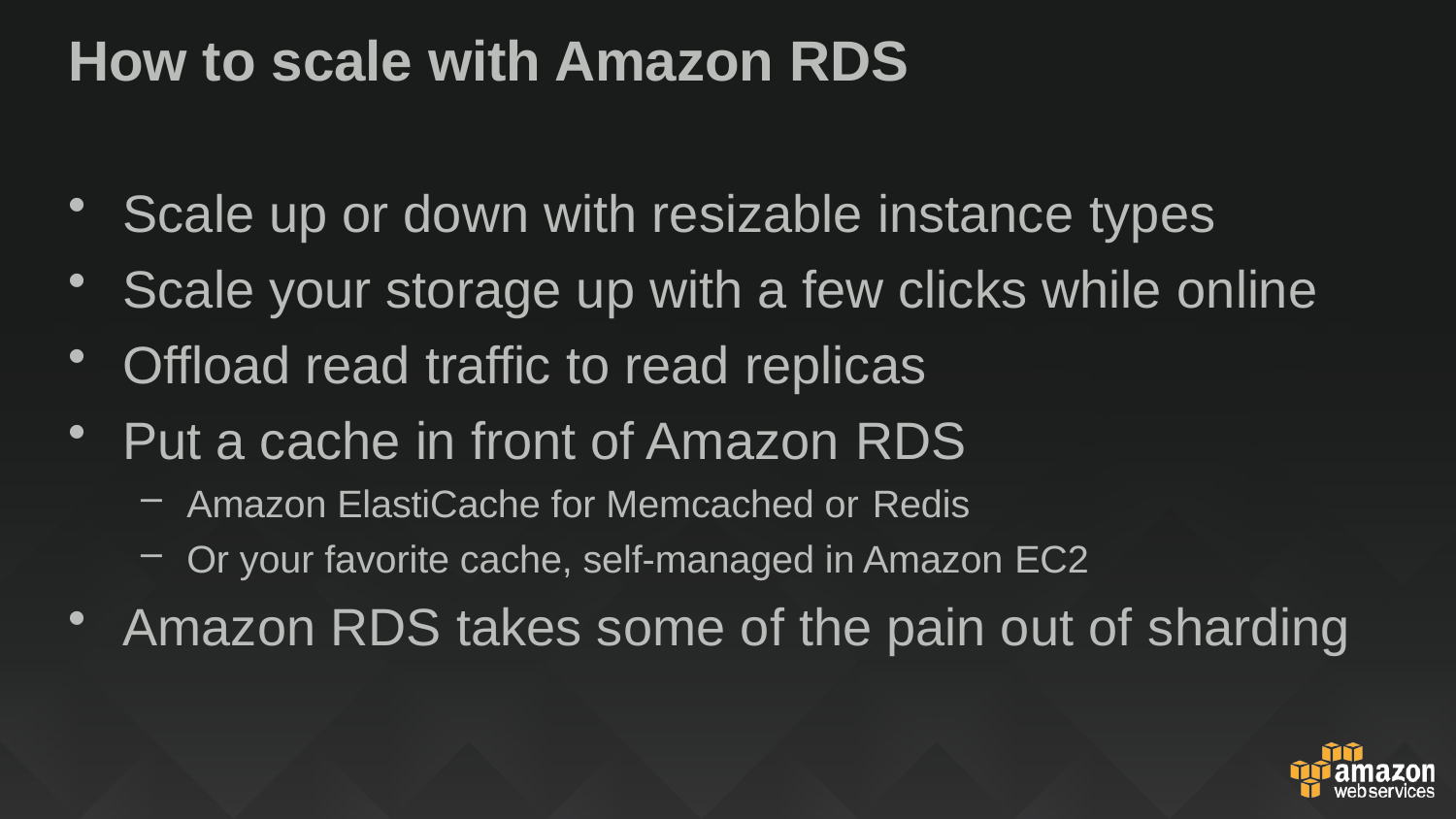

# How to scale with Amazon RDS
Scale up or down with resizable instance types
Scale your storage up with a few clicks while online
Offload read traffic to read replicas
Put a cache in front of Amazon RDS
Amazon ElastiCache for Memcached or Redis
Or your favorite cache, self-managed in Amazon EC2
Amazon RDS takes some of the pain out of sharding